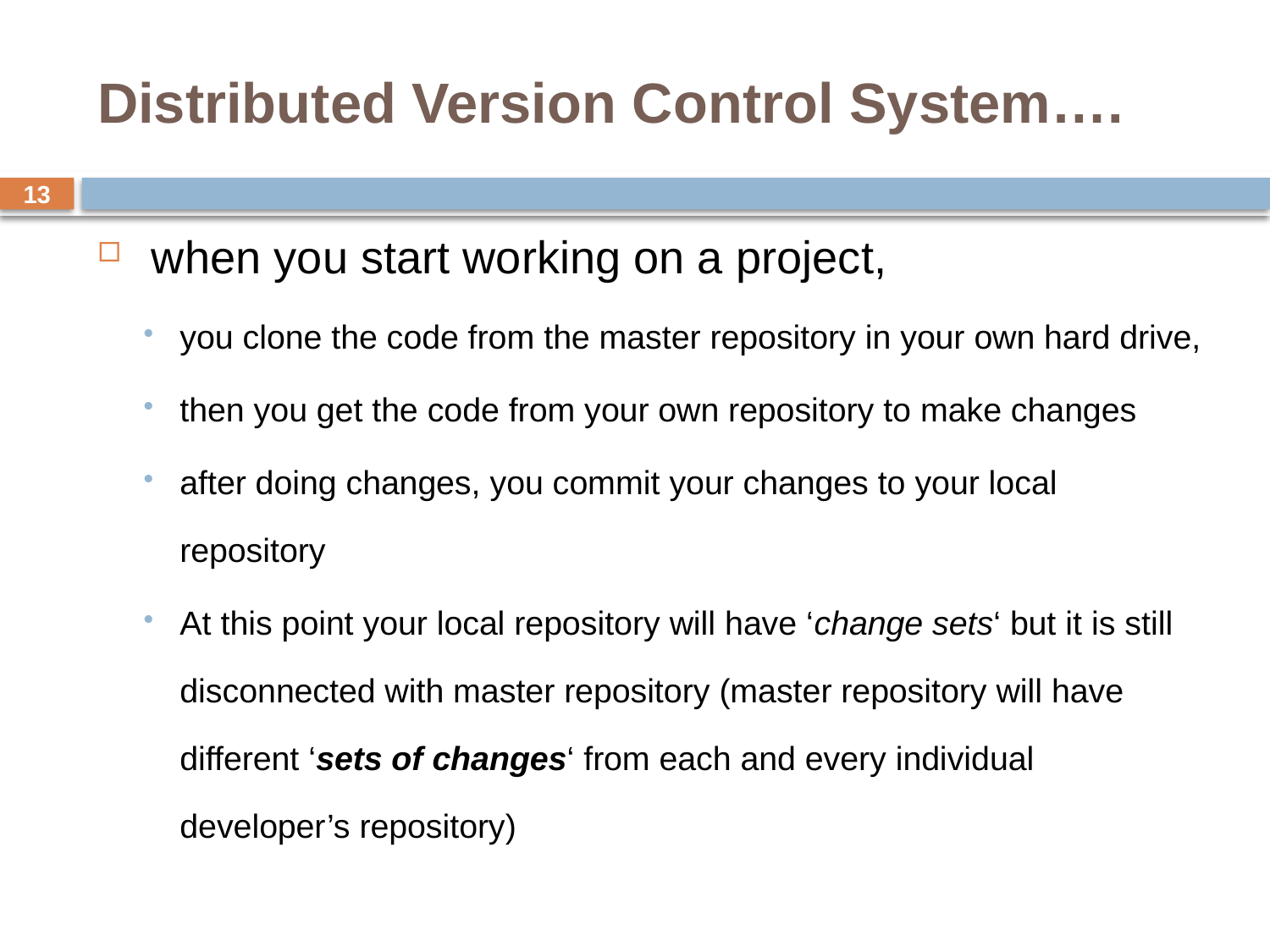

# Distributed Version Control System….
13
 when you start working on a project,
you clone the code from the master repository in your own hard drive,
then you get the code from your own repository to make changes
after doing changes, you commit your changes to your local repository
At this point your local repository will have ‘change sets‘ but it is still disconnected with master repository (master repository will have different ‘sets of changes‘ from each and every individual developer’s repository)